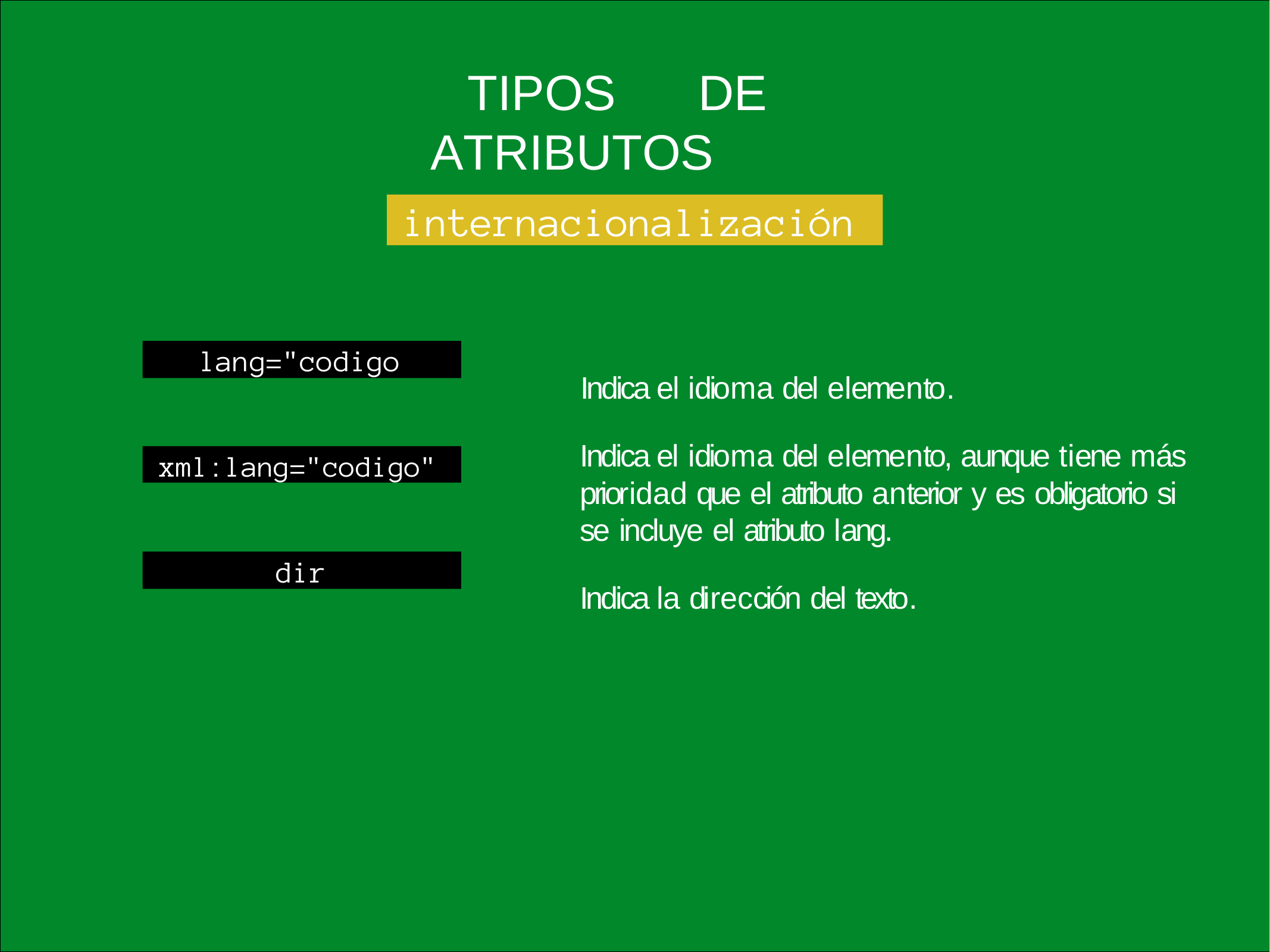

TIPOS	DE ATRIBUTOS
internacionalización
lang="codigo
Indica el idioma del elemento.
Indica el idioma del elemento, aunque tiene más prioridad que el atributo anterior y es obligatorio si se incluye el atributo lang.
xml:lang="codigo"
dir
Indica la dirección del texto.